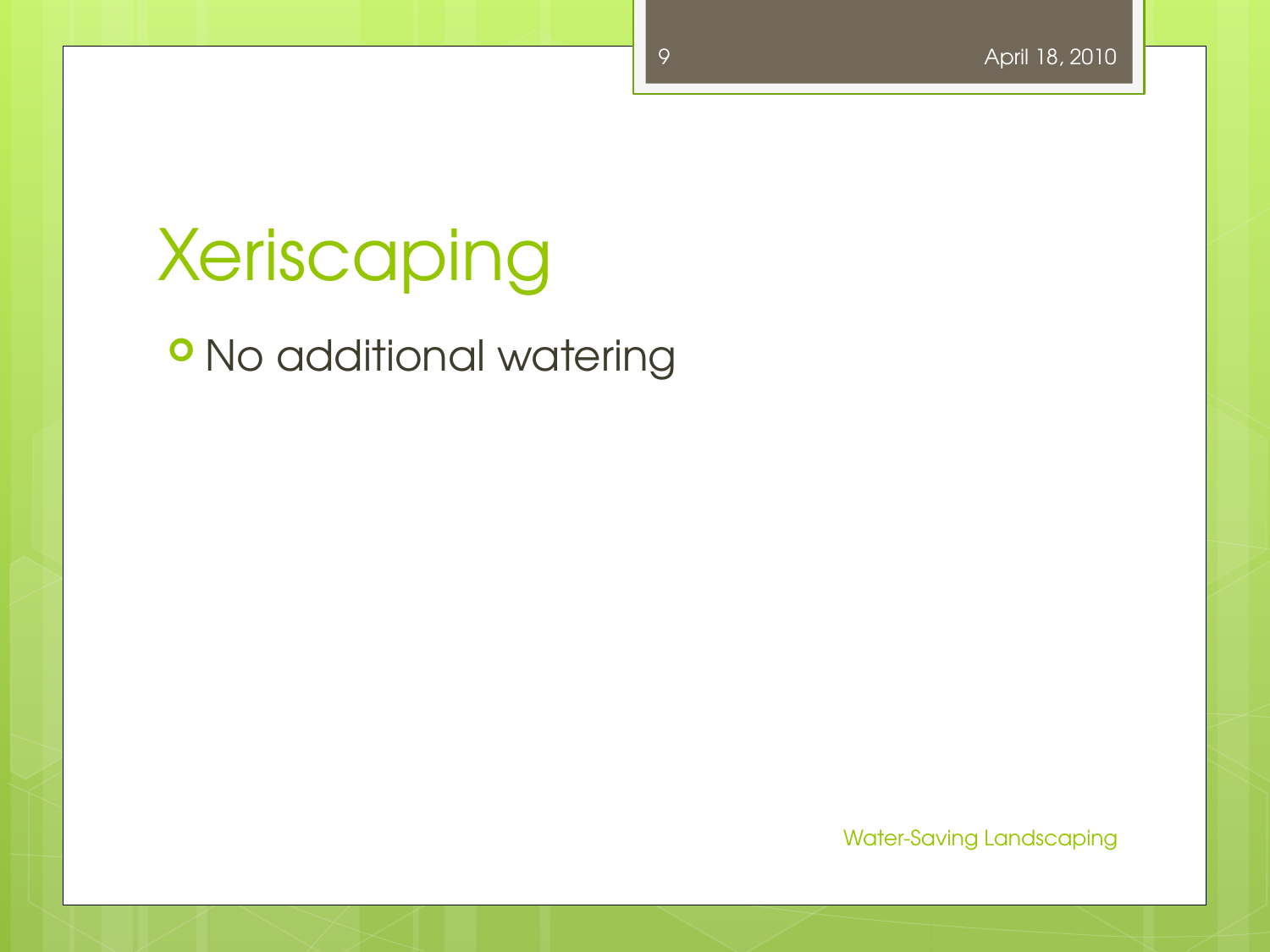

9
April 18, 2010
# Xeriscaping
No additional watering
Water-Saving Landscaping